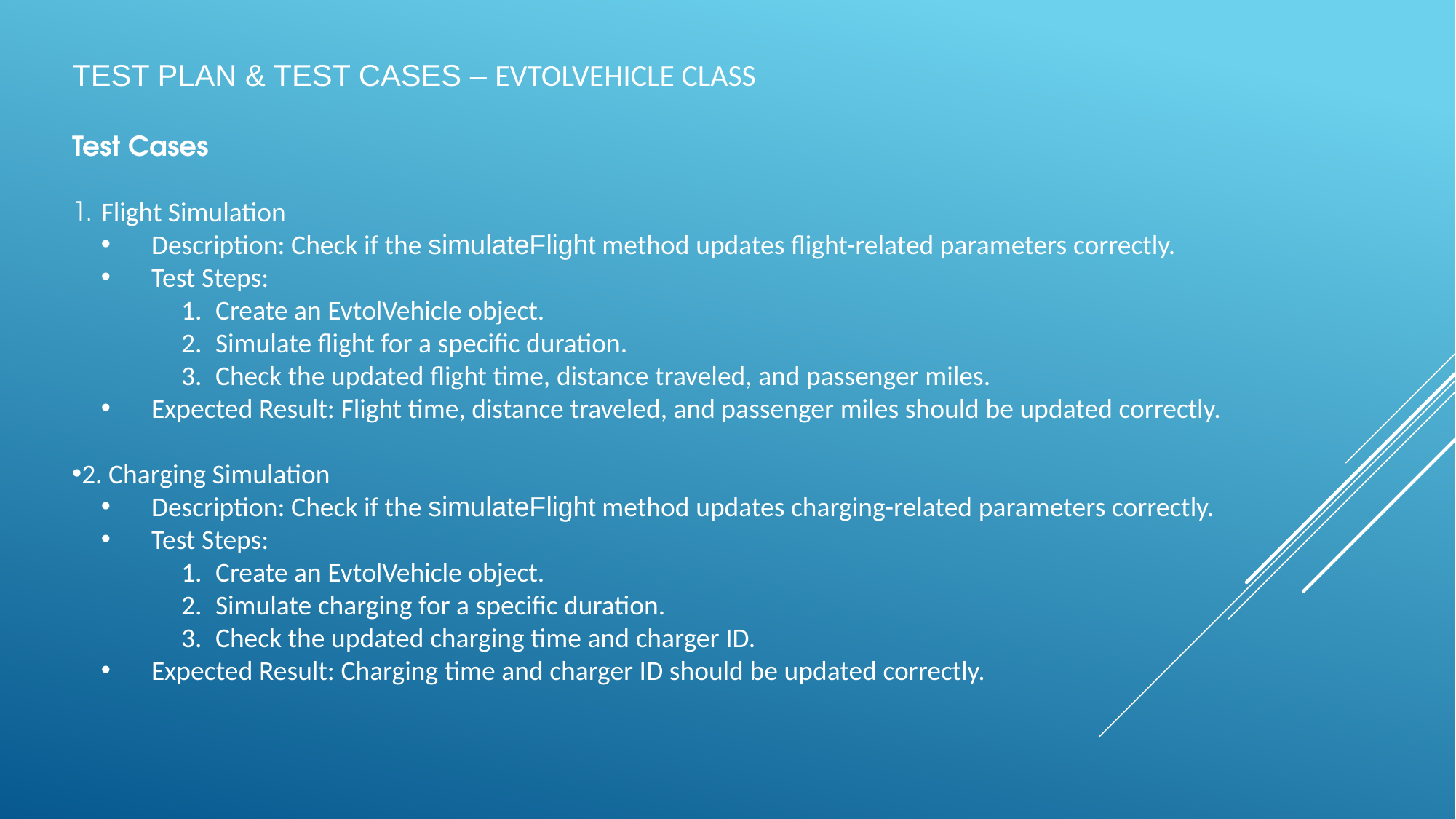

# Test Plan & test cases – EvtolVehicle Class
Test Cases

1. Flight Simulation
    Description: Check if the simulateFlight method updates flight-related parameters correctly.
    Test Steps:
Create an EvtolVehicle object.
Simulate flight for a specific duration.
Check the updated flight time, distance traveled, and passenger miles.
    Expected Result: Flight time, distance traveled, and passenger miles should be updated correctly.

2. Charging Simulation
    Description: Check if the simulateFlight method updates charging-related parameters correctly.
    Test Steps:
Create an EvtolVehicle object.
Simulate charging for a specific duration.
Check the updated charging time and charger ID.
    Expected Result: Charging time and charger ID should be updated correctly.